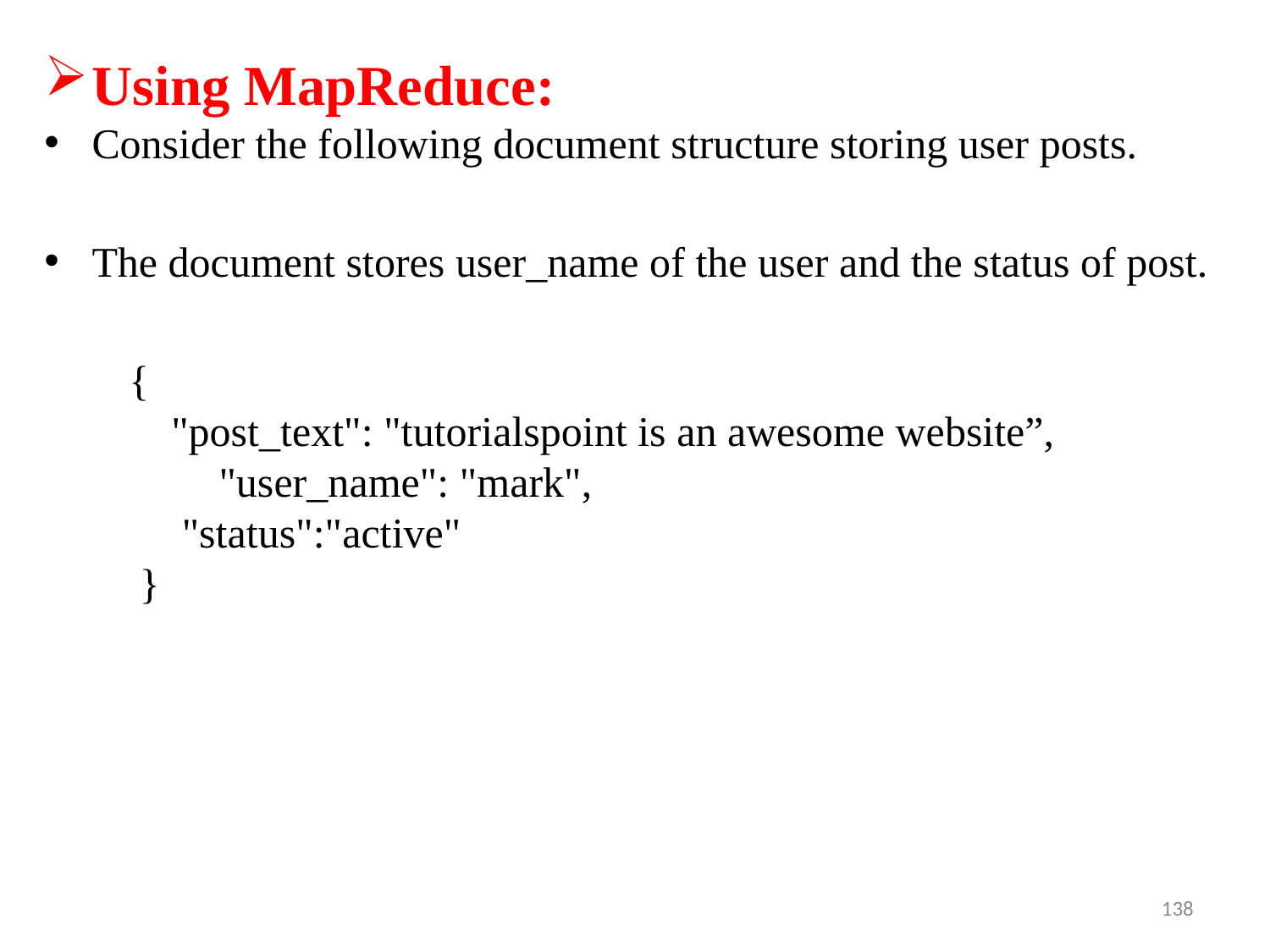

Using MapReduce:
Consider the following document structure storing user posts.

The document stores user_name of the user and the status of post.

        {
            "post_text": "tutorialspoint is an awesome website”,            	"user_name": "mark",
             "status":"active"
         }
138